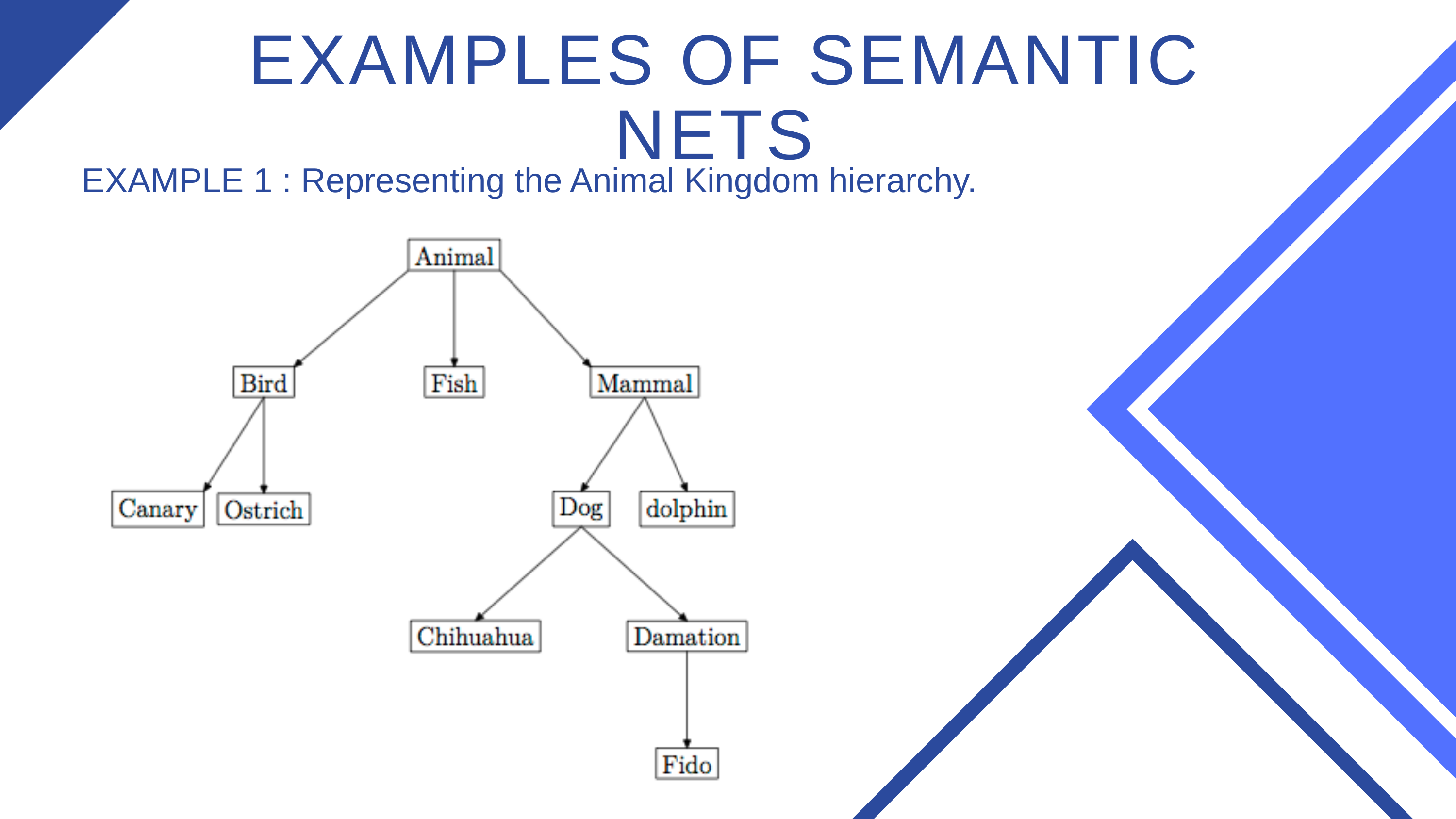

EXAMPLES OF SEMANTIC NETS

EXAMPLE 1 : Representing the Animal Kingdom hierarchy.